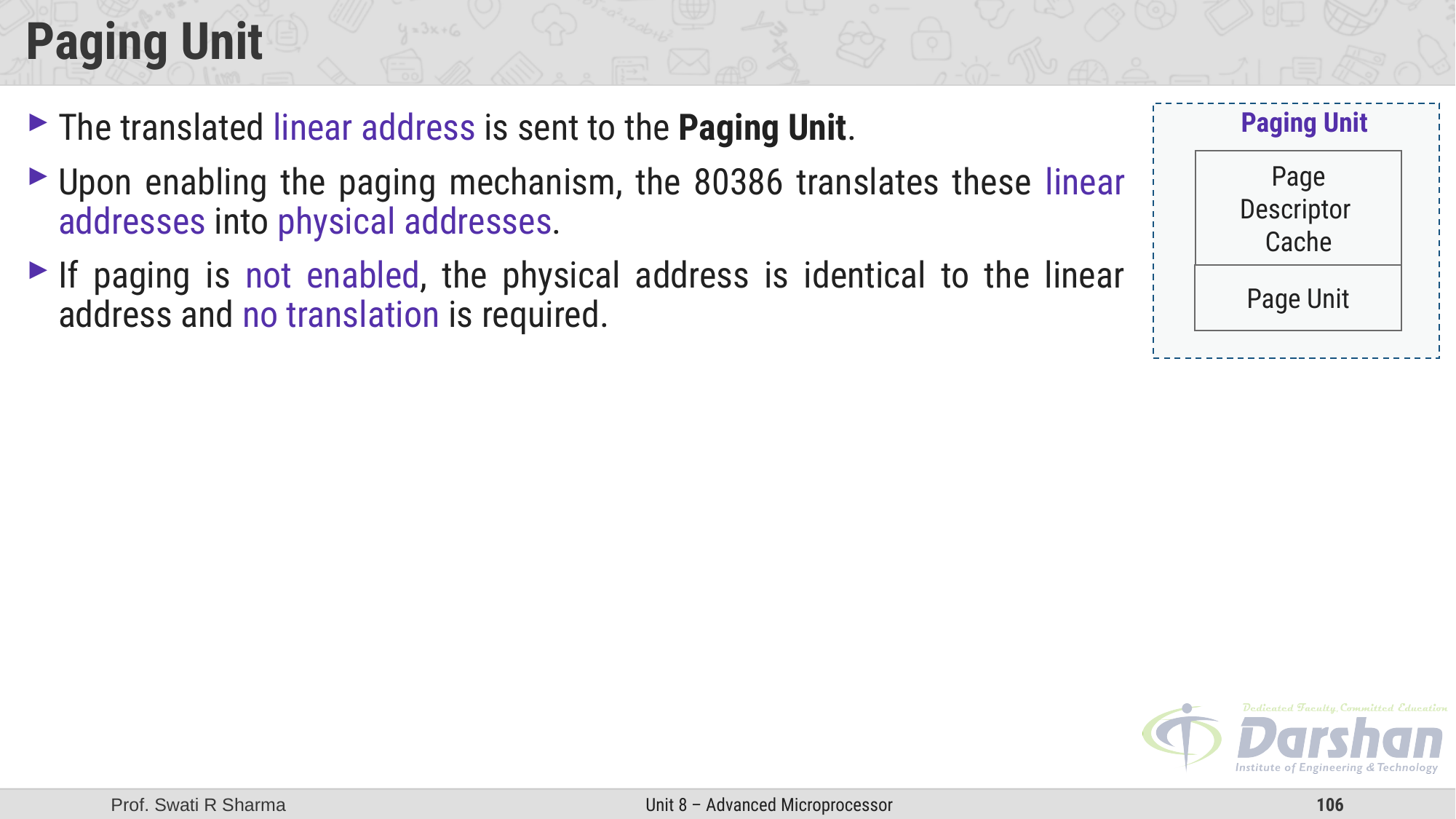

# Paging Unit
Paging Unit
The translated linear address is sent to the Paging Unit.
Upon enabling the paging mechanism, the 80386 translates these linear addresses into physical addresses.
If paging is not enabled, the physical address is identical to the linear address and no translation is required.

Page
Descriptor
Cache
Page Unit